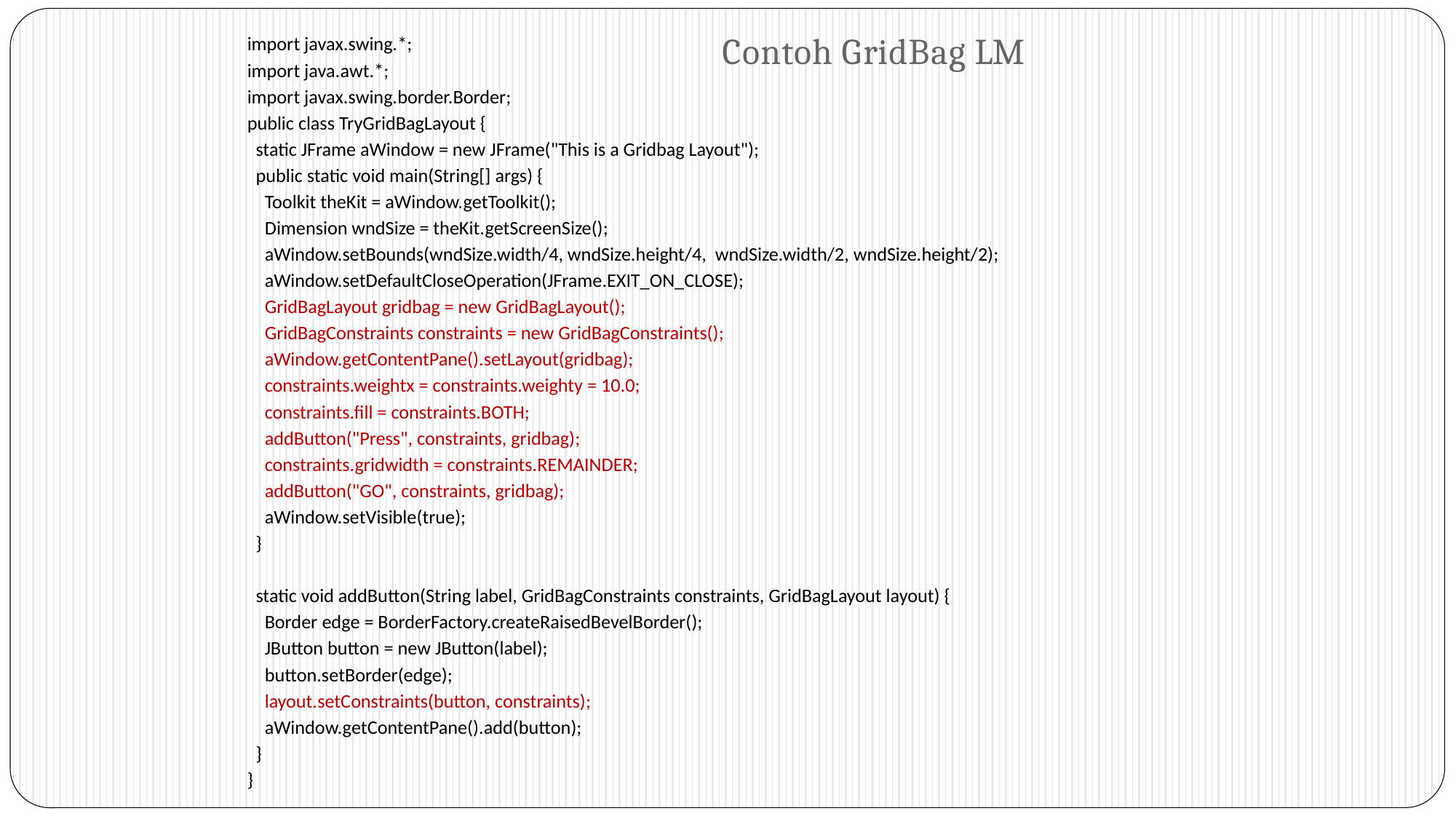

# Contoh GridBag LM
import javax.swing.*;
import java.awt.*;
import javax.swing.border.Border;
public class TryGridBagLayout {
  static JFrame aWindow = new JFrame("This is a Gridbag Layout");
  public static void main(String[] args) {
    Toolkit theKit = aWindow.getToolkit();
    Dimension wndSize = theKit.getScreenSize();
    aWindow.setBounds(wndSize.width/4, wndSize.height/4,  wndSize.width/2, wndSize.height/2);
    aWindow.setDefaultCloseOperation(JFrame.EXIT_ON_CLOSE);
    GridBagLayout gridbag = new GridBagLayout();
    GridBagConstraints constraints = new GridBagConstraints();
    aWindow.getContentPane().setLayout(gridbag);
    constraints.weightx = constraints.weighty = 10.0;
    constraints.fill = constraints.BOTH;
    addButton("Press", constraints, gridbag);
    constraints.gridwidth = constraints.REMAINDER;
    addButton("GO", constraints, gridbag);
    aWindow.setVisible(true);
  }

  static void addButton(String label, GridBagConstraints constraints, GridBagLayout layout) {
    Border edge = BorderFactory.createRaisedBevelBorder();
    JButton button = new JButton(label);
    button.setBorder(edge);
    layout.setConstraints(button, constraints);
    aWindow.getContentPane().add(button);
  }
}